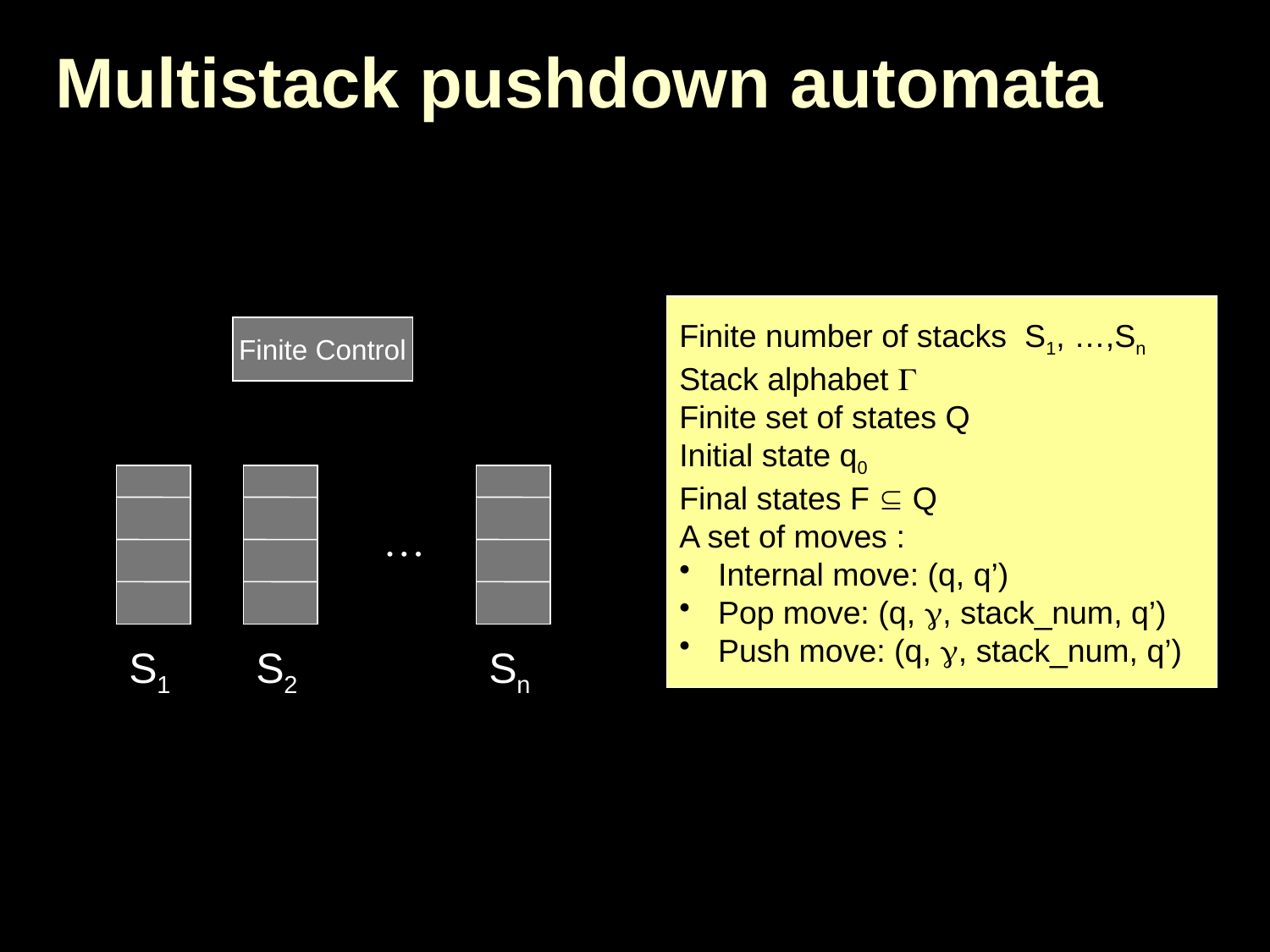

# Multistack pushdown automata

Finite number of stacks  S1, …,Sn
Stack alphabet Γ
Finite set of states Q
Initial state q0
Final states F ⊆ Q
A set of moves :
 Internal move: (q, q’)
 Pop move: (q, γ, stack_num, q’)
 Push move: (q, γ, stack_num, q’)

Finite Control

…
S1
S2
Sn